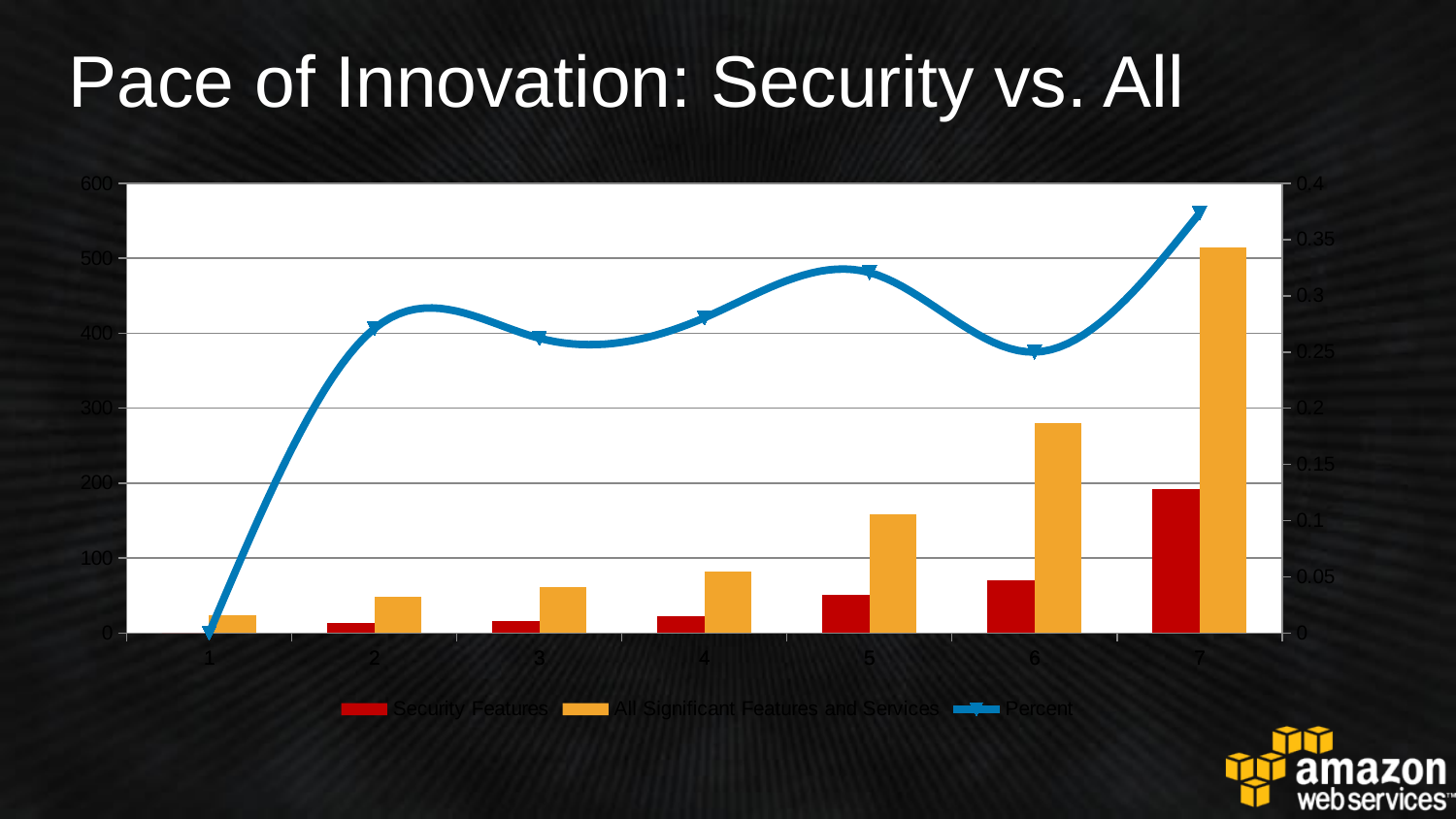

Pace of Innovation: Security vs. All

[unsupported chart]